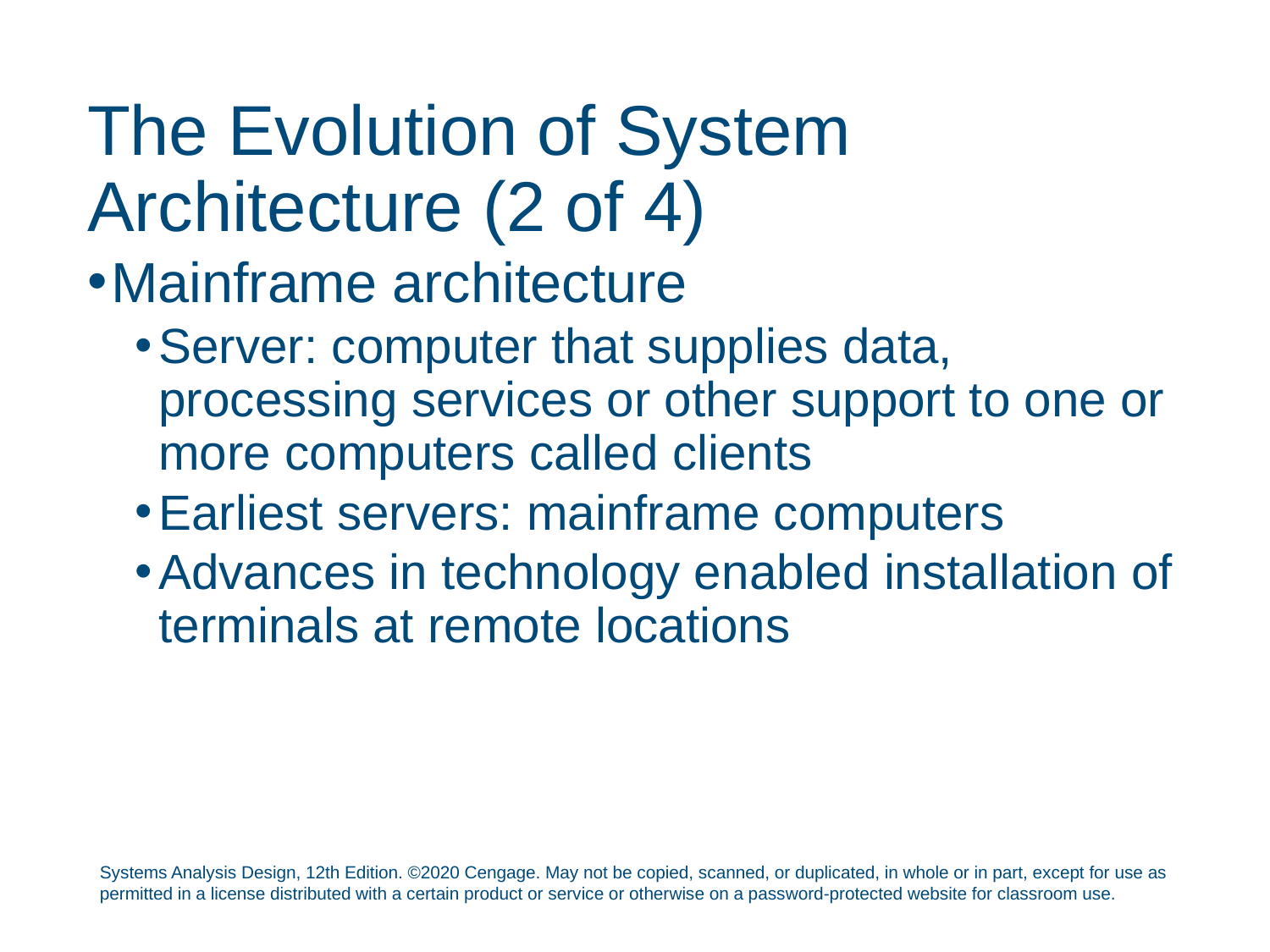

# The Evolution of System Architecture (2 of 4)
Mainframe architecture
Server: computer that supplies data, processing services or other support to one or more computers called clients
Earliest servers: mainframe computers
Advances in technology enabled installation of terminals at remote locations
Systems Analysis Design, 12th Edition. ©2020 Cengage. May not be copied, scanned, or duplicated, in whole or in part, except for use as permitted in a license distributed with a certain product or service or otherwise on a password-protected website for classroom use.